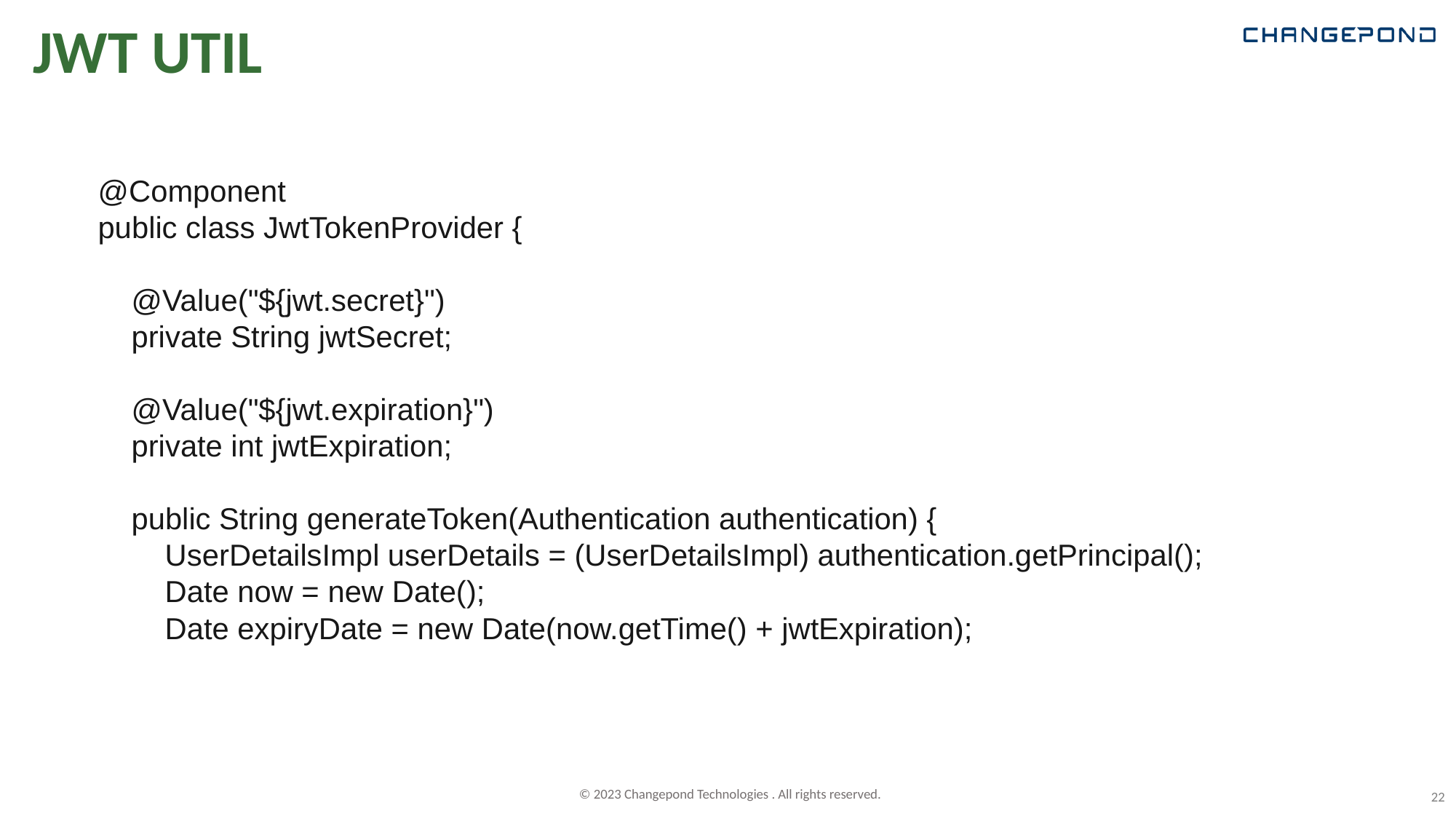

# JWT UTIL
@Component
public class JwtTokenProvider {

    @Value("${jwt.secret}")
    private String jwtSecret;

    @Value("${jwt.expiration}")
    private int jwtExpiration;

    public String generateToken(Authentication authentication) {
        UserDetailsImpl userDetails = (UserDetailsImpl) authentication.getPrincipal();
        Date now = new Date();
        Date expiryDate = new Date(now.getTime() + jwtExpiration);